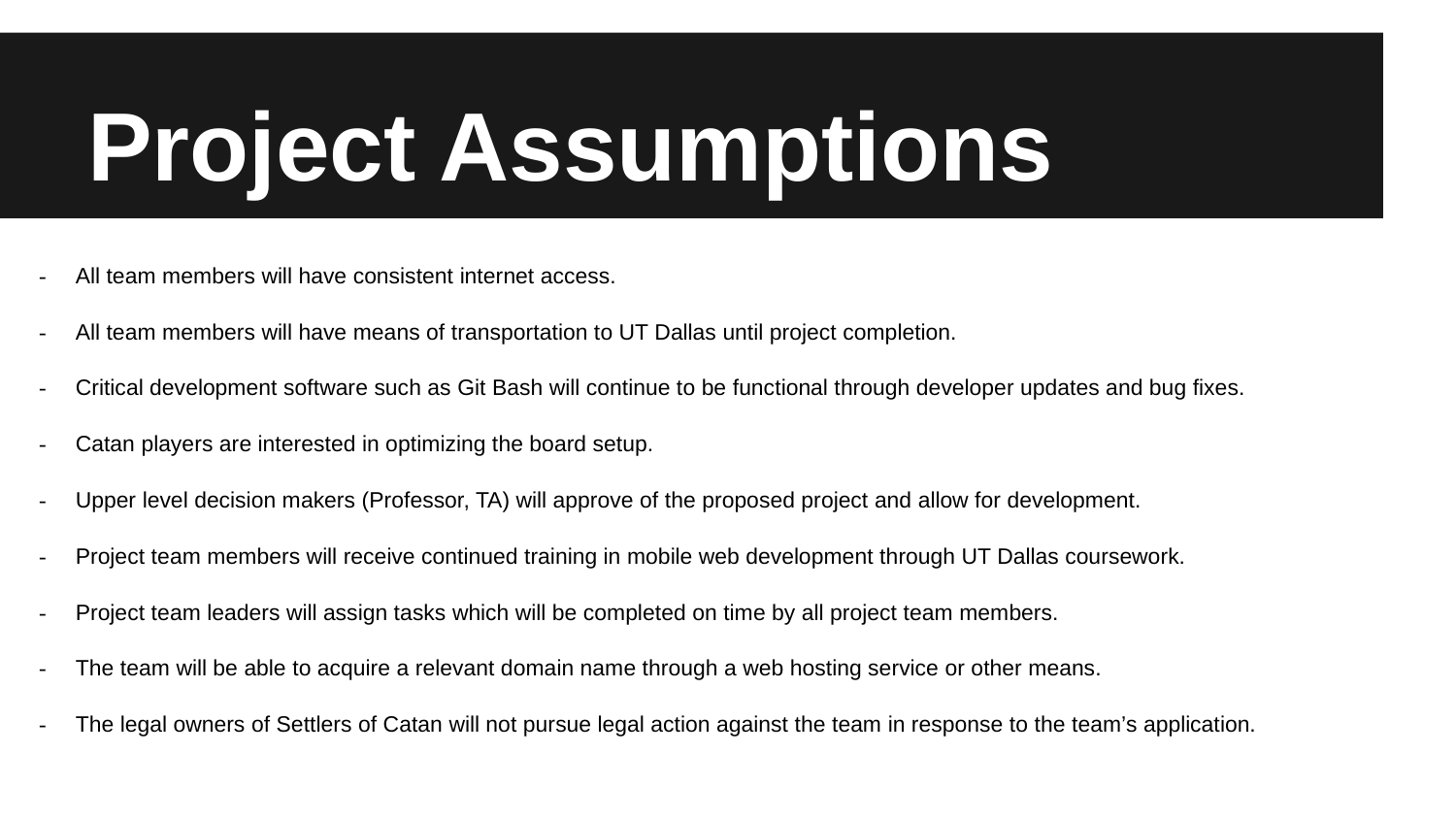

# Project Assumptions
-        All team members will have consistent internet access.
-        All team members will have means of transportation to UT Dallas until project completion.
-        Critical development software such as Git Bash will continue to be functional through developer updates and bug fixes.
-        Catan players are interested in optimizing the board setup.
-        Upper level decision makers (Professor, TA) will approve of the proposed project and allow for development.
-        Project team members will receive continued training in mobile web development through UT Dallas coursework.
-        Project team leaders will assign tasks which will be completed on time by all project team members.
-        The team will be able to acquire a relevant domain name through a web hosting service or other means.
-        The legal owners of Settlers of Catan will not pursue legal action against the team in response to the team’s application.